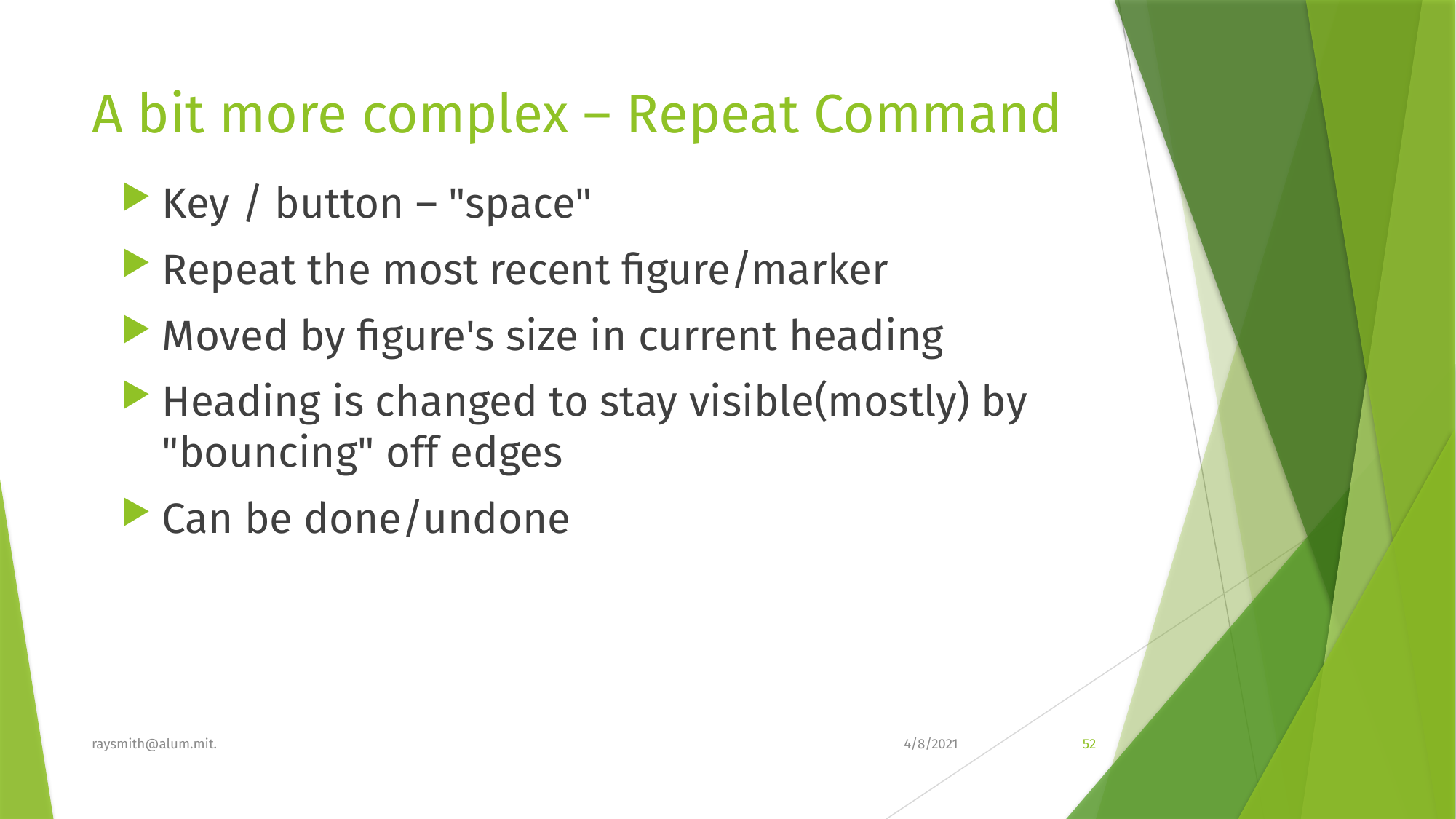

# A bit more complex – Repeat Command
Key / button – "space"
Repeat the most recent figure/marker
Moved by figure's size in current heading
Heading is changed to stay visible(mostly) by "bouncing" off edges
Can be done/undone
raysmith@alum.mit.
4/8/2021
52